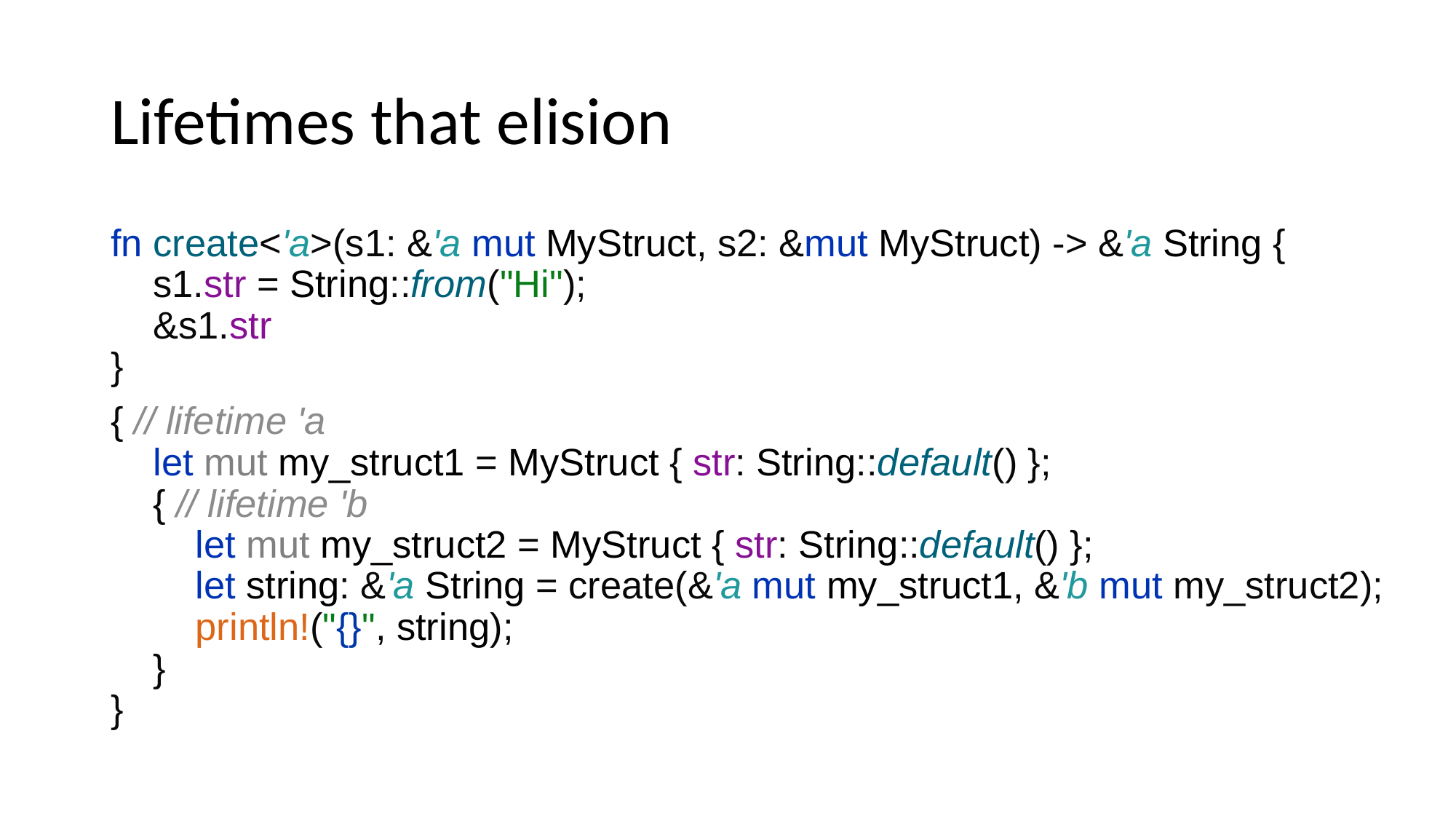

# Lifetimes that elision
fn create<'a>(s1: &'a mut MyStruct, s2: &mut MyStruct) -> &'a String {
    s1.str = String::from("Hi");
    &s1.str
}
{ // lifetime 'a
    let mut my_struct1 = MyStruct { str: String::default() };
    { // lifetime 'b
        let mut my_struct2 = MyStruct { str: String::default() };
        let string: &'a String = create(&'a mut my_struct1, &'b mut my_struct2);
        println!("{}", string);
    }
}